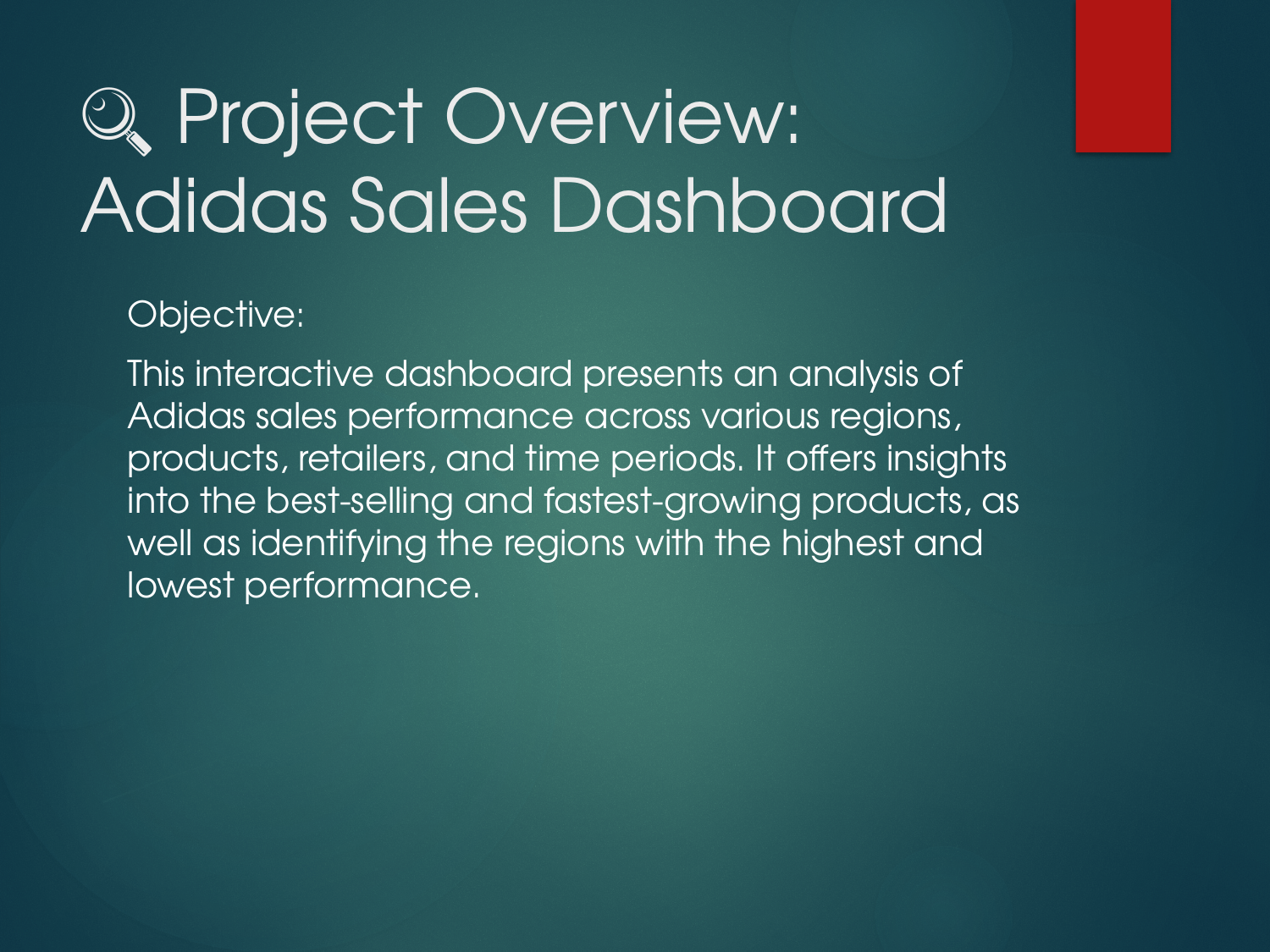

# 🔍 Project Overview: Adidas Sales Dashboard
Objective:
This interactive dashboard presents an analysis of Adidas sales performance across various regions, products, retailers, and time periods. It offers insights into the best-selling and fastest-growing products, as well as identifying the regions with the highest and lowest performance.